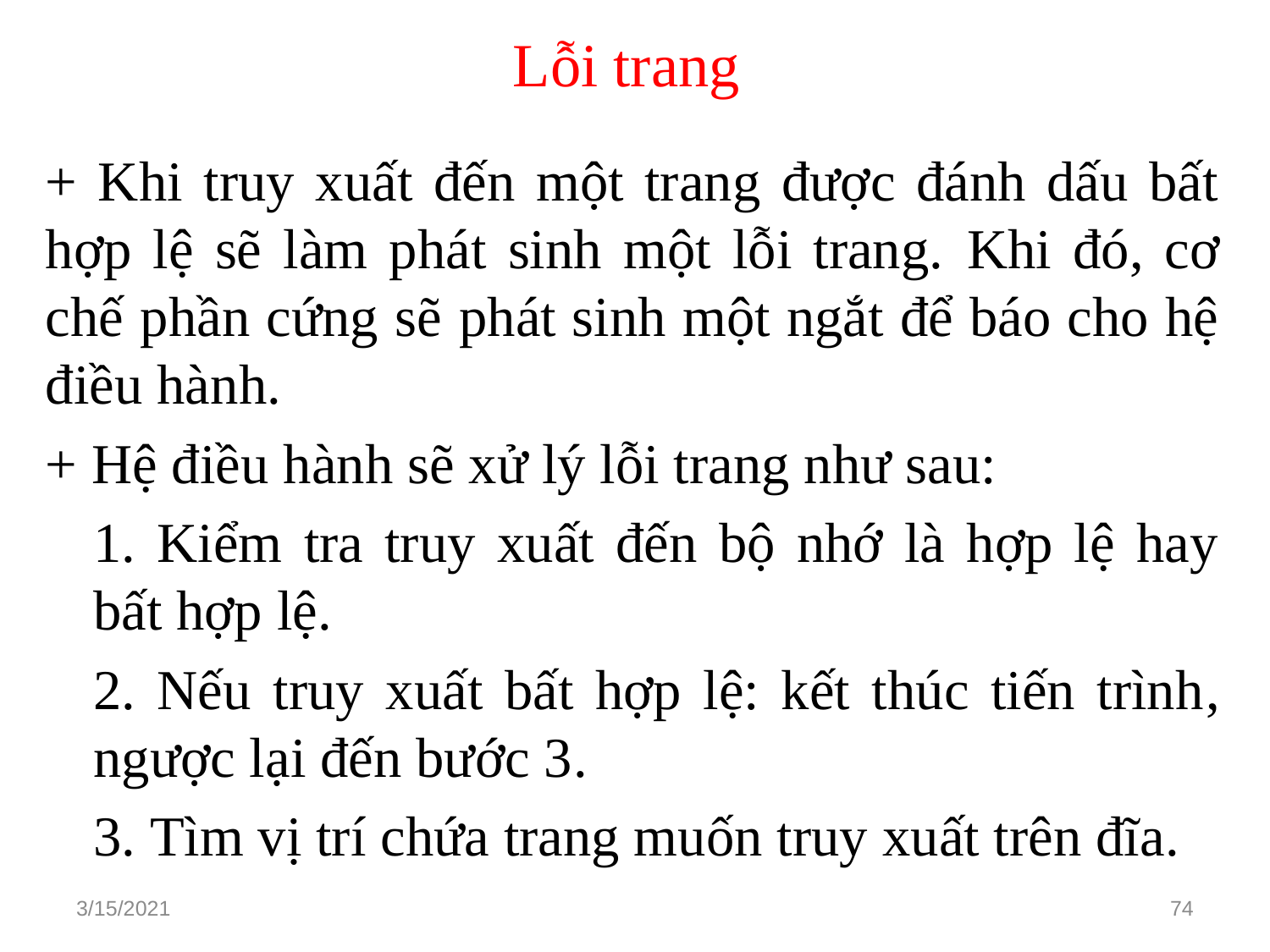

# Lỗi trang
+ Khi truy xuất đến một trang được đánh dấu bất hợp lệ sẽ làm phát sinh một lỗi trang. Khi đó, cơ chế phần cứng sẽ phát sinh một ngắt để báo cho hệ điều hành.
+ Hệ điều hành sẽ xử lý lỗi trang như sau:
	1. Kiểm tra truy xuất đến bộ nhớ là hợp lệ hay bất hợp lệ.
	2. Nếu truy xuất bất hợp lệ: kết thúc tiến trình, ngược lại đến bước 3.
	3. Tìm vị trí chứa trang muốn truy xuất trên đĩa.
3/15/2021
74